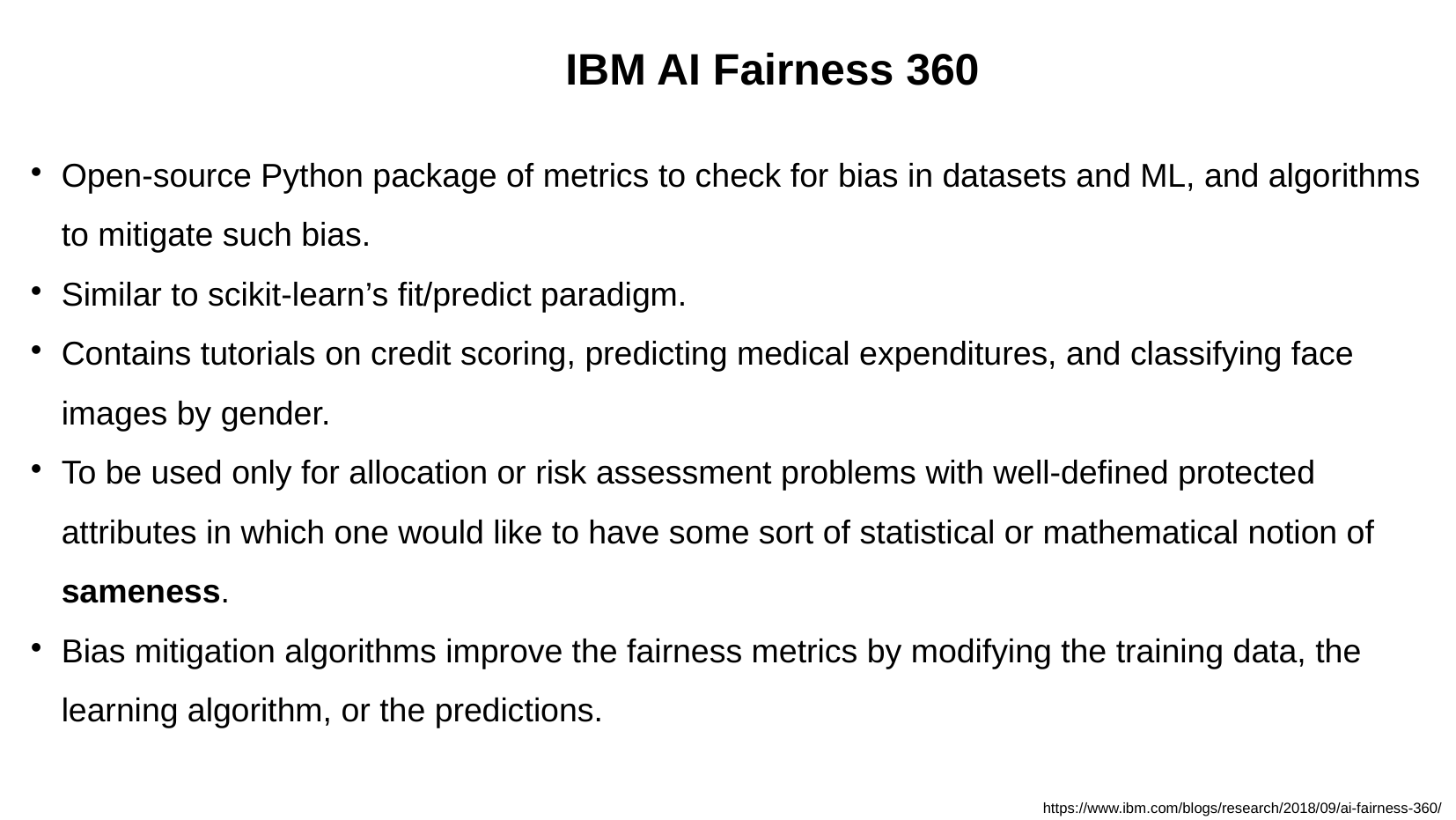

IBM AI Fairness 360
Open-source Python package of metrics to check for bias in datasets and ML, and algorithms to mitigate such bias.
Similar to scikit-learn’s fit/predict paradigm.
Contains tutorials on credit scoring, predicting medical expenditures, and classifying face images by gender.
To be used only for allocation or risk assessment problems with well-defined protected attributes in which one would like to have some sort of statistical or mathematical notion of sameness.
Bias mitigation algorithms improve the fairness metrics by modifying the training data, the learning algorithm, or the predictions.
https://www.ibm.com/blogs/research/2018/09/ai-fairness-360/